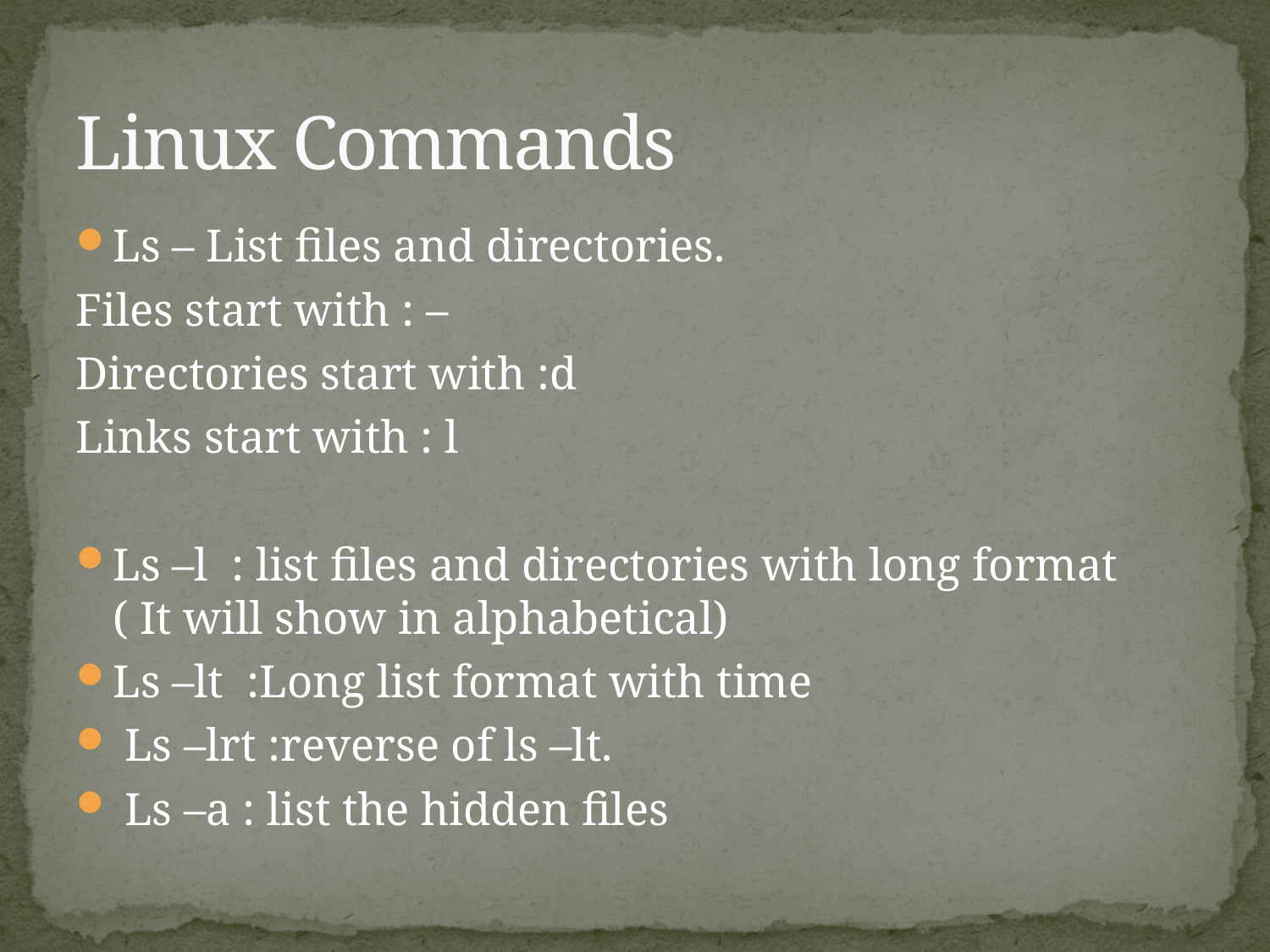

# Linux Commands
Ls – List files and directories.
Files start with : –
Directories start with :d
Links start with : l

Ls –l  : list files and directories with long format  ( It will show in alphabetical)
Ls –lt  :Long list format with time
 Ls –lrt :reverse of ls –lt.
 Ls –a : list the hidden files